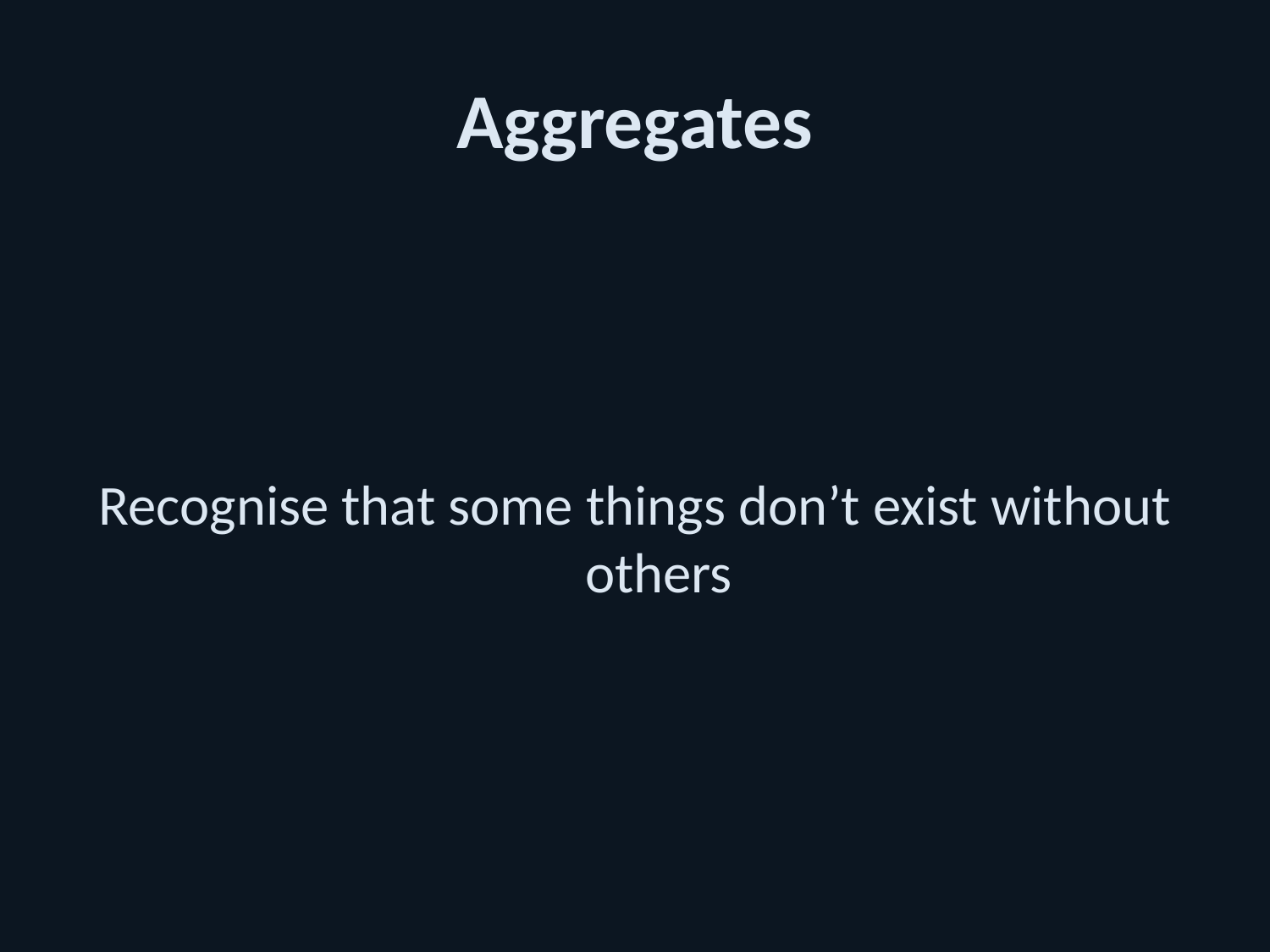

# Aggregates
Recognise that some things don’t exist without others